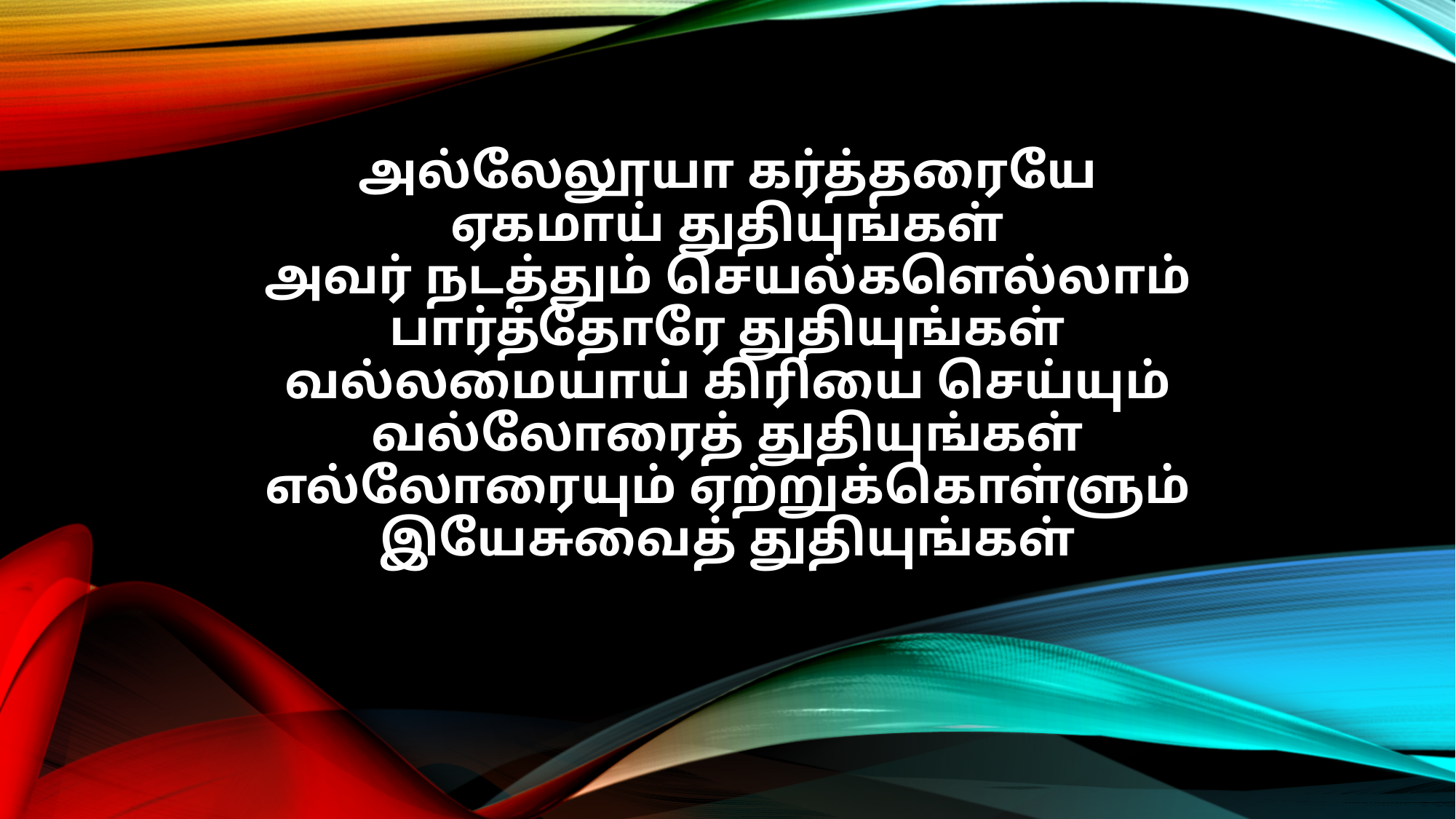

அல்லேலூயா கர்த்தரையே
ஏகமாய் துதியுங்கள்
அவர் நடத்தும் செயல்களெல்லாம்
பார்த்தோரே துதியுங்கள்
வல்லமையாய் கிரியை செய்யும்
வல்லோரைத் துதியுங்கள்
எல்லோரையும் ஏற்றுக்கொள்ளும்
இயேசுவைத் துதியுங்கள்